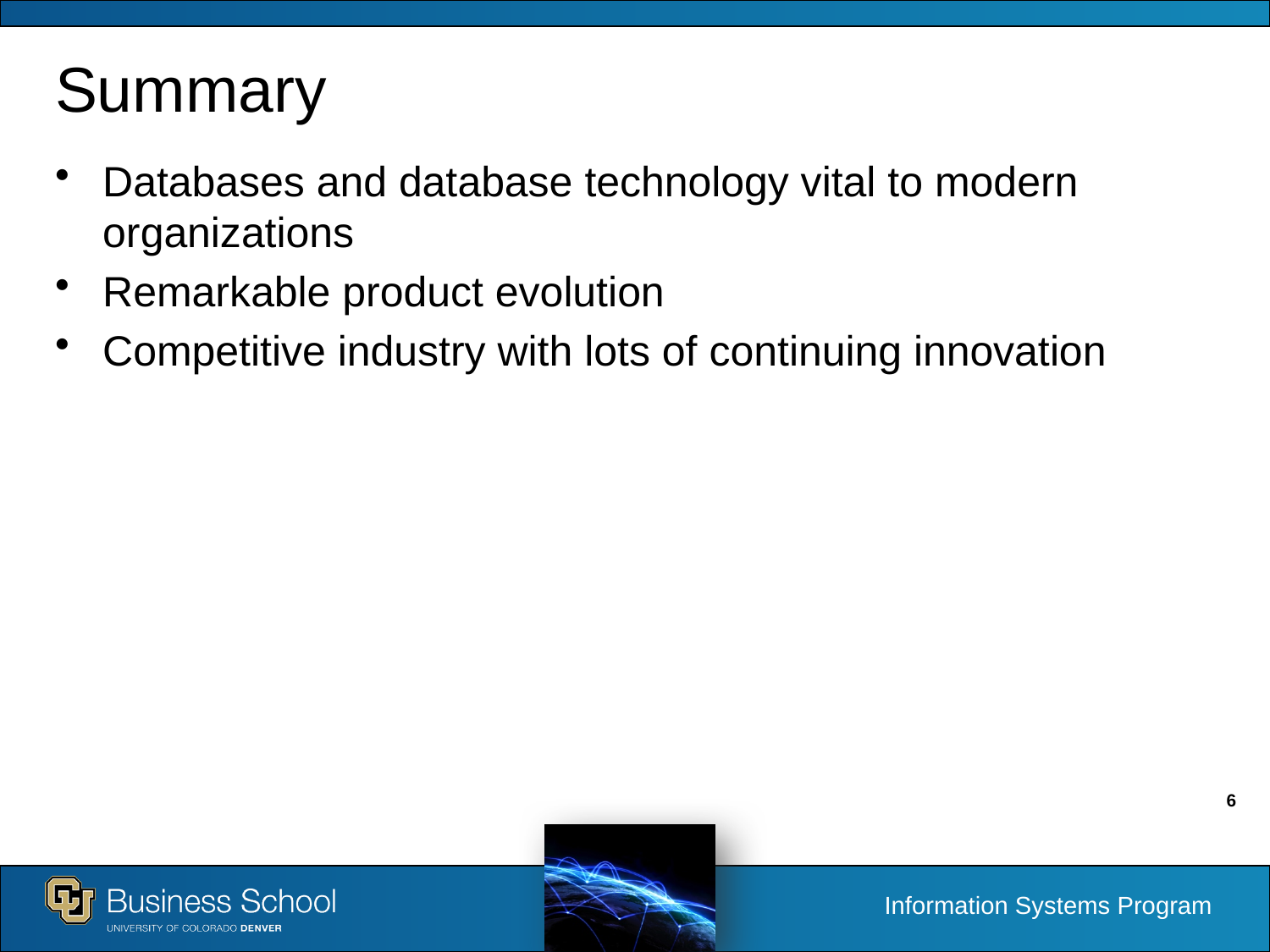

# Summary
Databases and database technology vital to modern organizations
Remarkable product evolution
Competitive industry with lots of continuing innovation